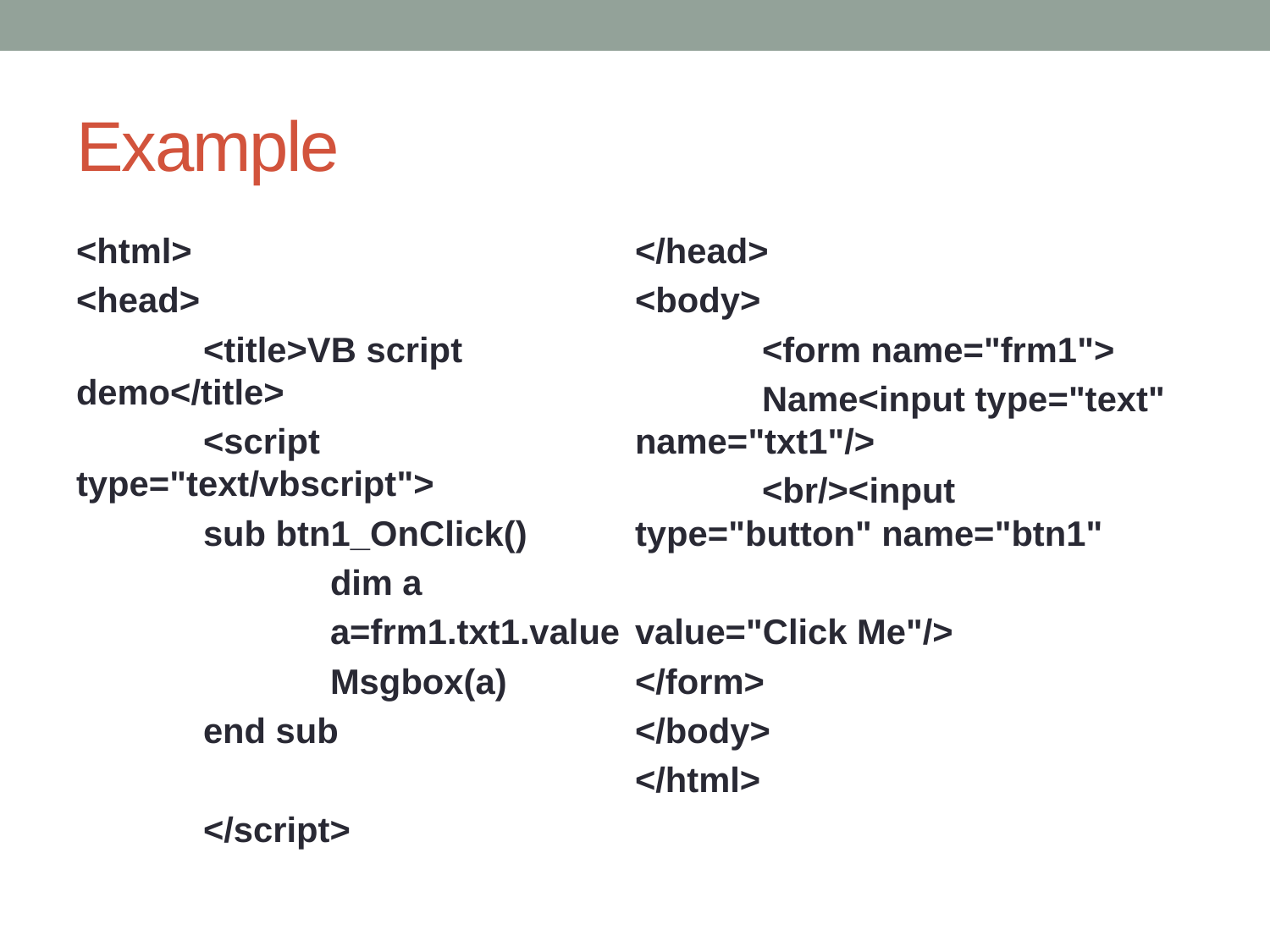

# Example
<html>
<head>
	<title>VB script demo</title>
	<script type="text/vbscript">
	sub btn1_OnClick()
		dim a
		a=frm1.txt1.value
		Msgbox(a)
	end sub

	</script>
</head>
<body>
	<form name="frm1">
	Name<input type="text" name="txt1"/>
	<br/><input type="button" name="btn1"

value="Click Me"/>
</form>
</body>
</html>